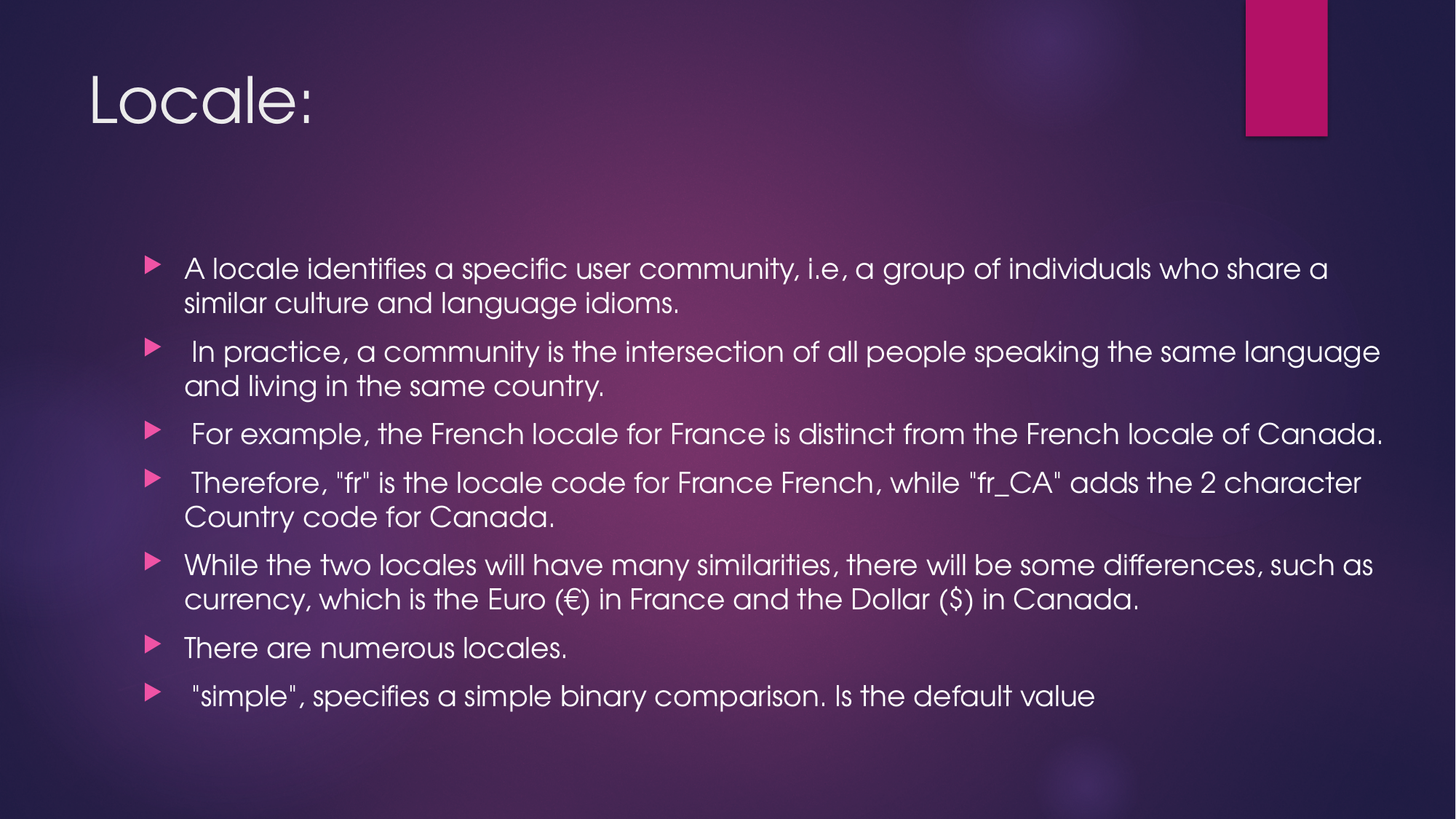

# Locale:
A locale identifies a specific user community, i.e, a group of individuals who share a similar culture and language idioms.
 In practice, a community is the intersection of all people speaking the same language and living in the same country.
 For example, the French locale for France is distinct from the French locale of Canada.
 Therefore, "fr" is the locale code for France French, while "fr_CA" adds the 2 character Country code for Canada.
While the two locales will have many similarities, there will be some differences, such as currency, which is the Euro (€) in France and the Dollar ($) in Canada.
There are numerous locales.
 "simple", specifies a simple binary comparison. Is the default value